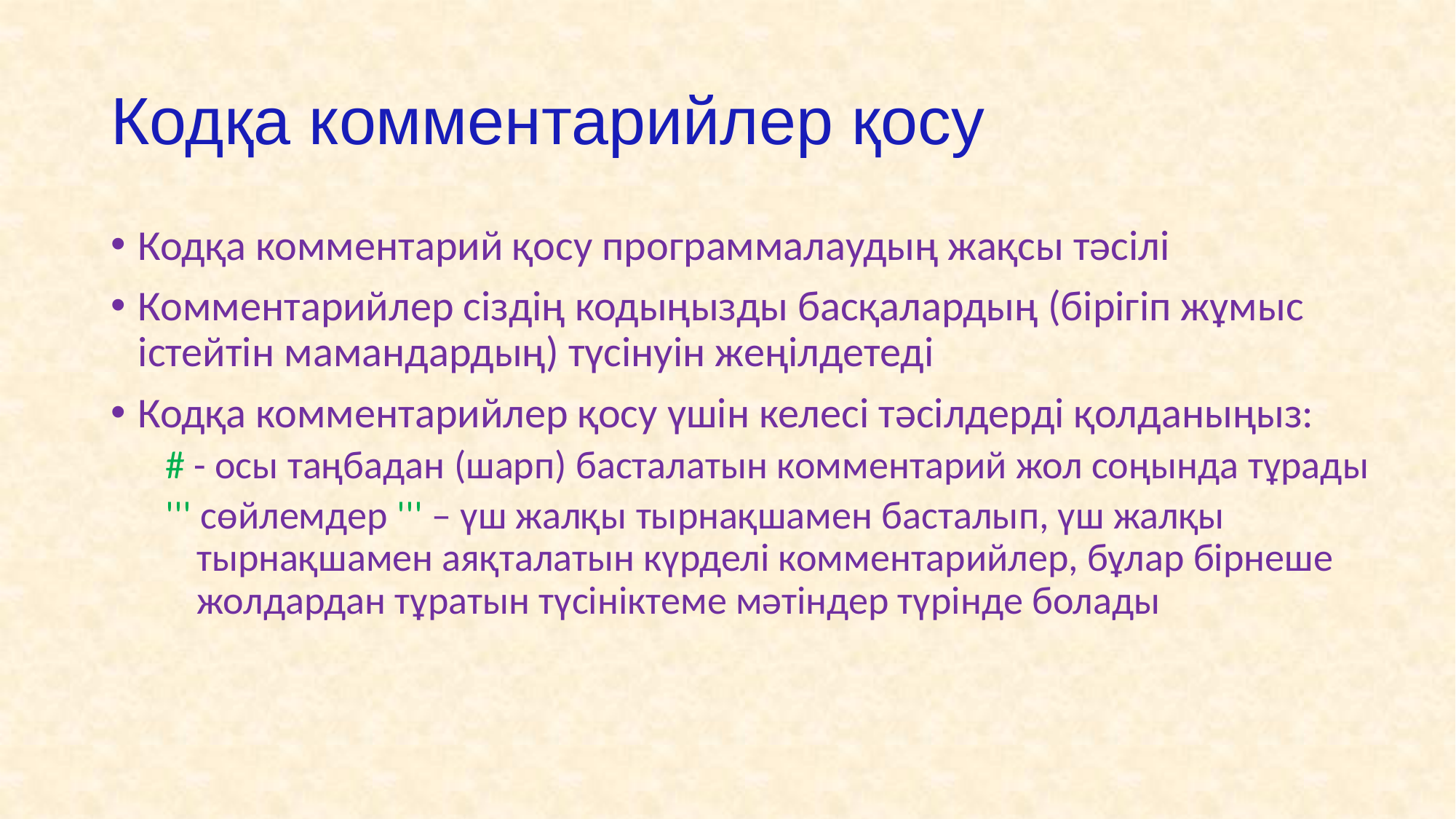

# Кодқа комментарийлер қосу
Кодқа комментарий қосу программалаудың жақсы тәсілі
Комментарийлер сіздің кодыңызды басқалардың (бірігіп жұмыс істейтін мамандардың) түсінуін жеңілдетеді
Кодқа комментарийлер қосу үшін келесі тәсілдерді қолданыңыз:
# - осы таңбадан (шарп) басталатын комментарий жол соңында тұрады
''' сөйлемдер ''' – үш жалқы тырнақшамен басталып, үш жалқы тырнақшамен аяқталатын күрделі комментарийлер, бұлар бірнеше жолдардан тұратын түсініктеме мәтіндер түрінде болады